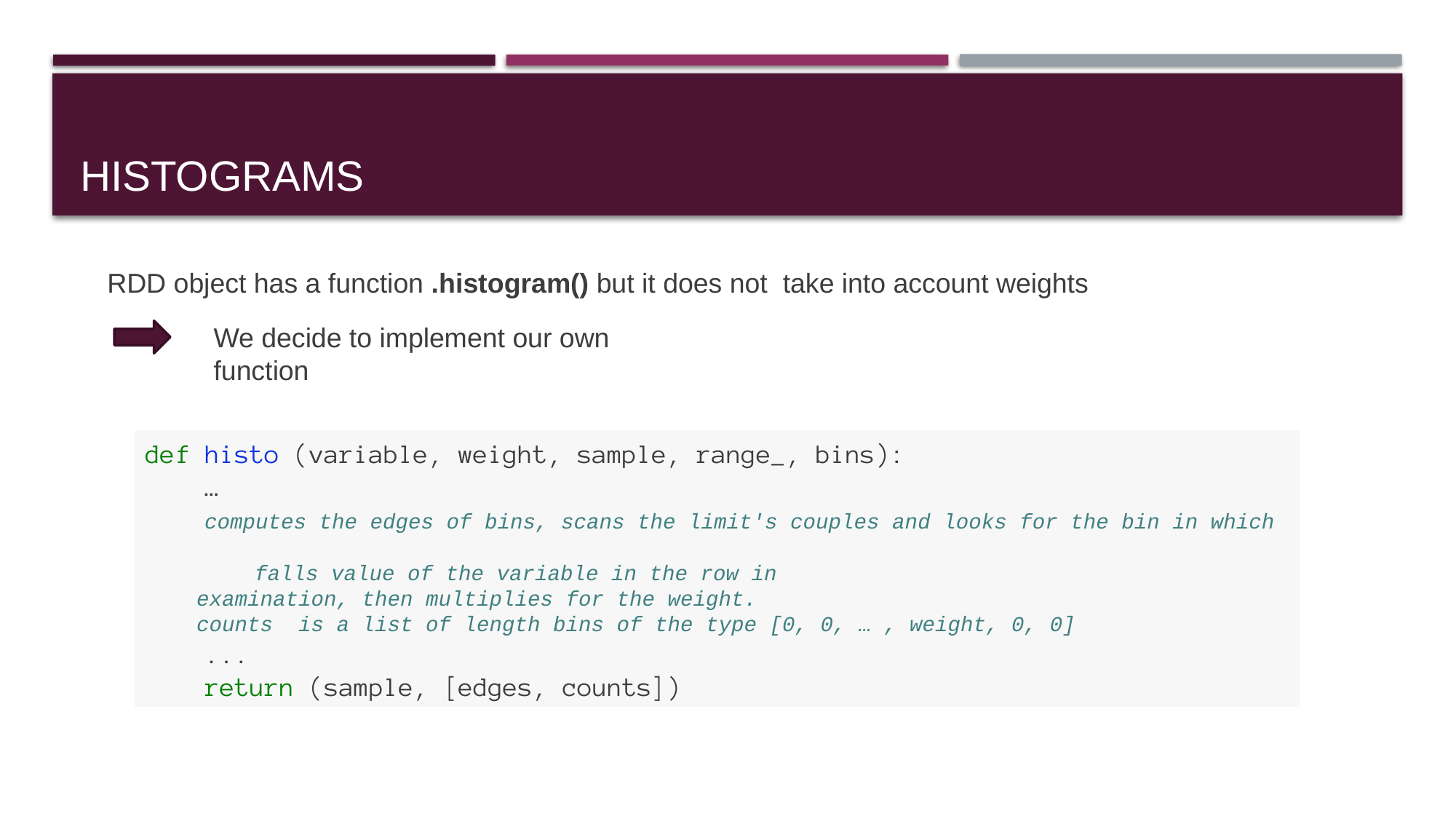

# HISTOGRAMS
RDD object has a function .histogram() but it does not  take into account weights
We decide to implement our own function

def histo (variable, weight, sample, range_, bins):
    …
    computes the edges of bins, scans the limit's couples and looks for the bin in which
	falls value of the variable in the row in
    examination, then multiplies for the weight.
    counts  is a list of length bins of the type [0, 0, … , weight, 0, 0]
    ...
    return (sample, [edges, counts])